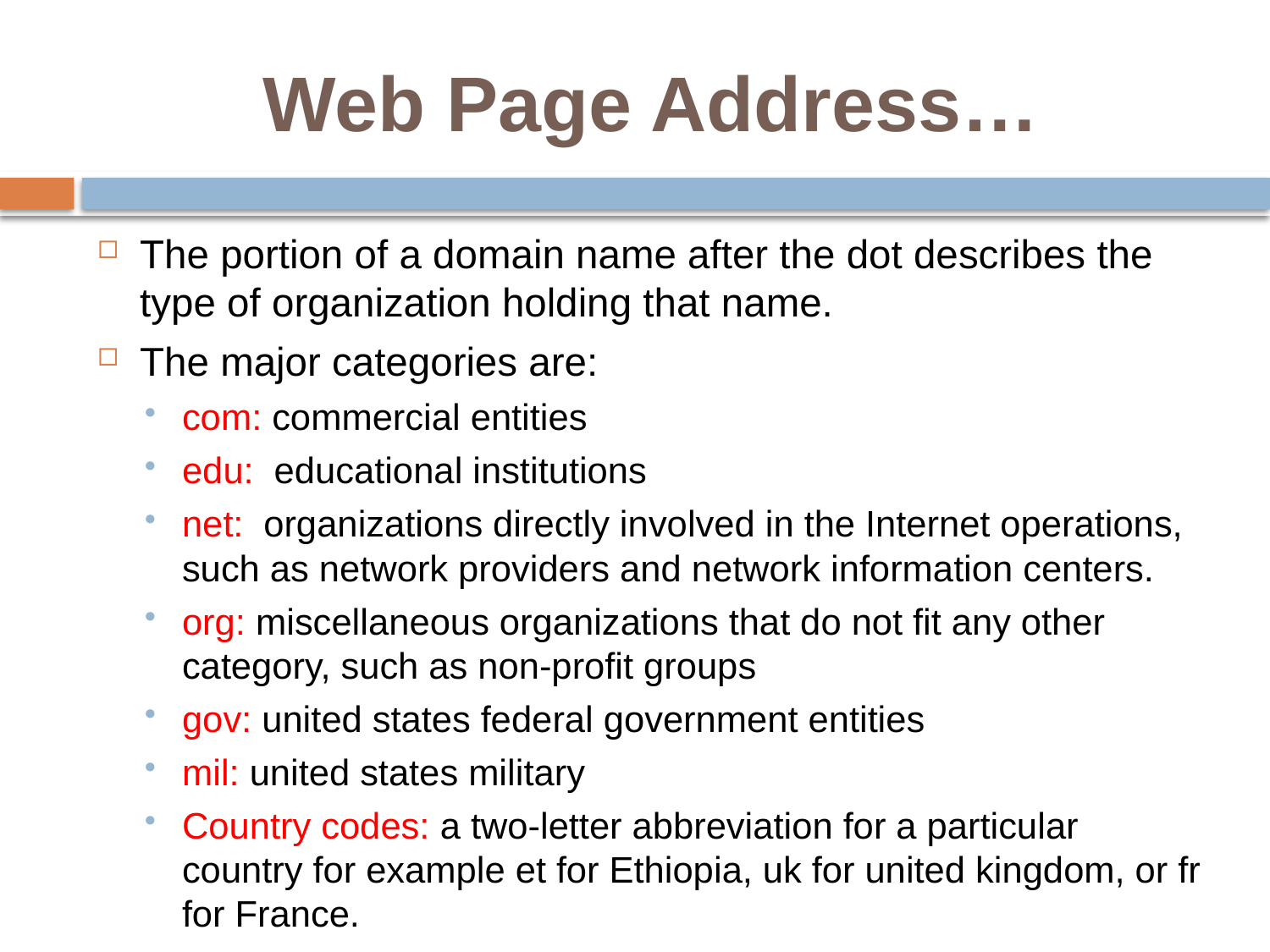

# Web Page Address…
The portion of a domain name after the dot describes the type of organization holding that name.
The major categories are:
com: commercial entities
edu:  educational institutions
net:  organizations directly involved in the Internet operations, such as network providers and network information centers.
org: miscellaneous organizations that do not fit any other category, such as non-profit groups
gov: united states federal government entities
mil: united states military
Country codes: a two-letter abbreviation for a particular country for example et for Ethiopia, uk for united kingdom, or fr for France.